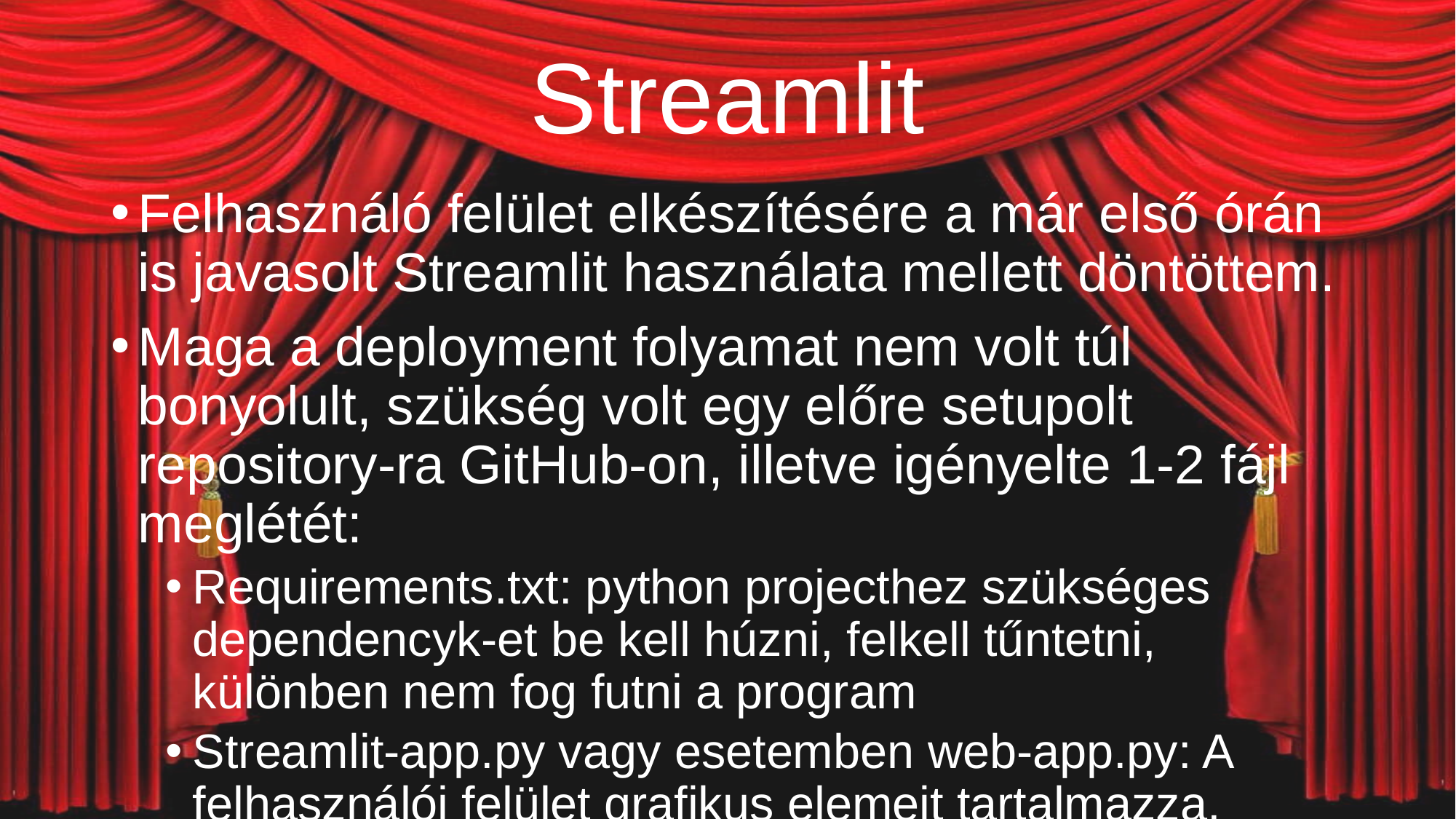

# Streamlit
Felhasználó felület elkészítésére a már első órán is javasolt Streamlit használata mellett döntöttem.
Maga a deployment folyamat nem volt túl bonyolult, szükség volt egy előre setupolt repository-ra GitHub-on, illetve igényelte 1-2 fájl meglétét:
Requirements.txt: python projecthez szükséges dependencyk-et be kell húzni, felkell tűntetni, különben nem fog futni a program
Streamlit-app.py vagy esetemben web-app.py: A felhasználói felület grafikus elemeit tartalmazza, betöltjük itt a modellt, és a paraméterek alapján végezzük el a predikciót